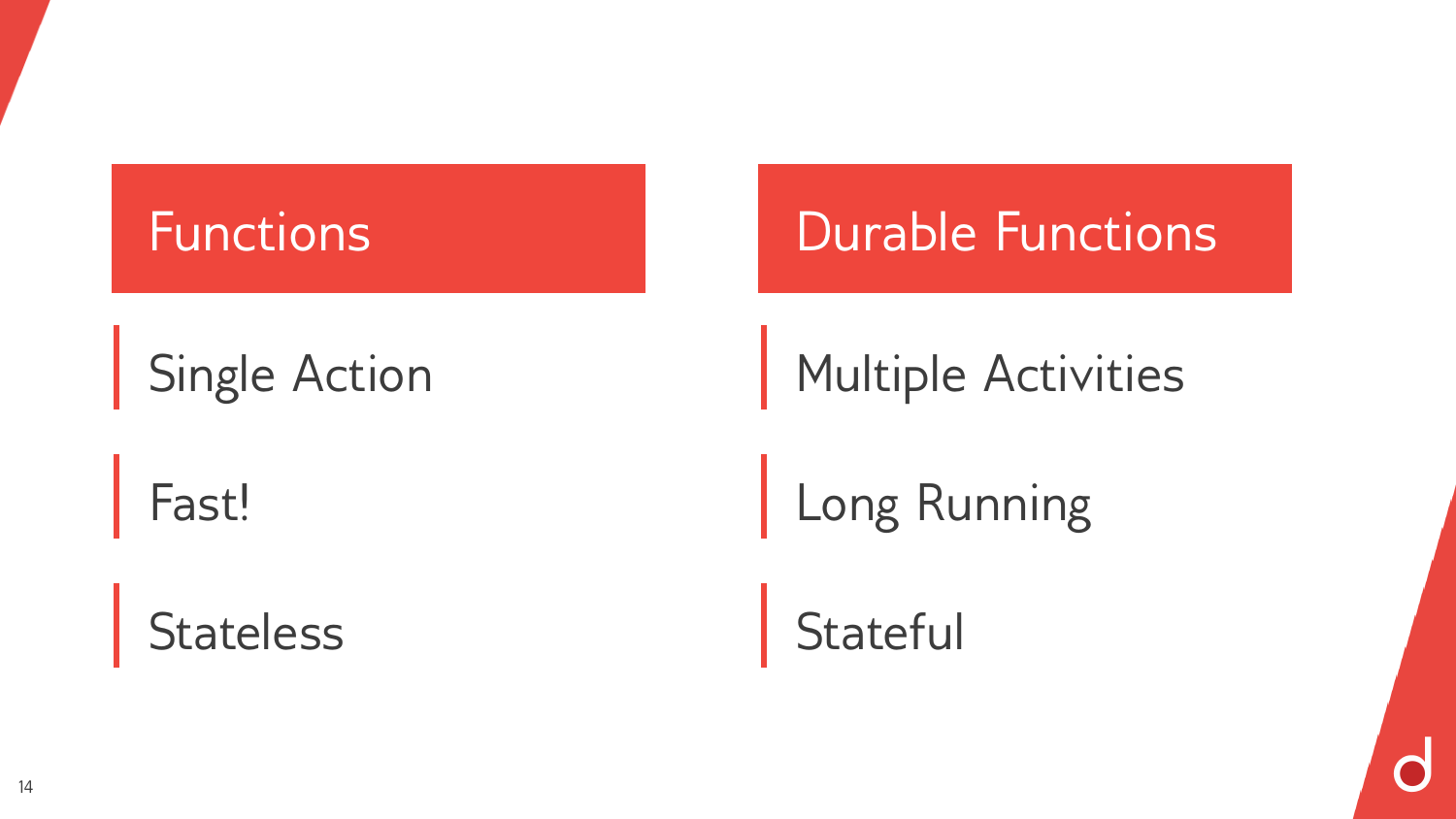

Durable Functions

Functions

Multiple Activities
Single Action
Fast!
Long Running
Stateless
Stateful
14